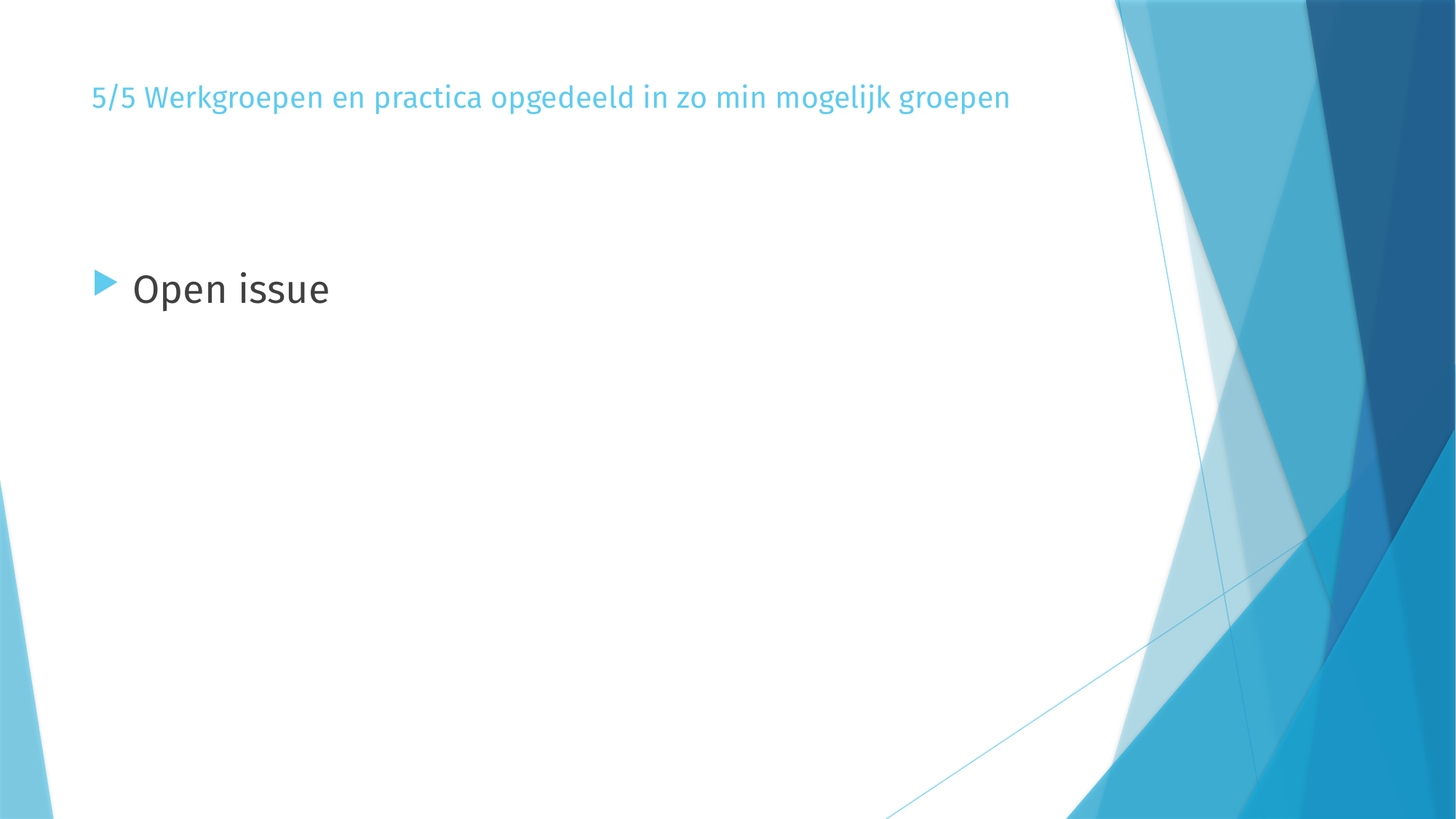

# 5/5 Werkgroepen en practica opgedeeld in zo min mogelijk groepen
Open issue